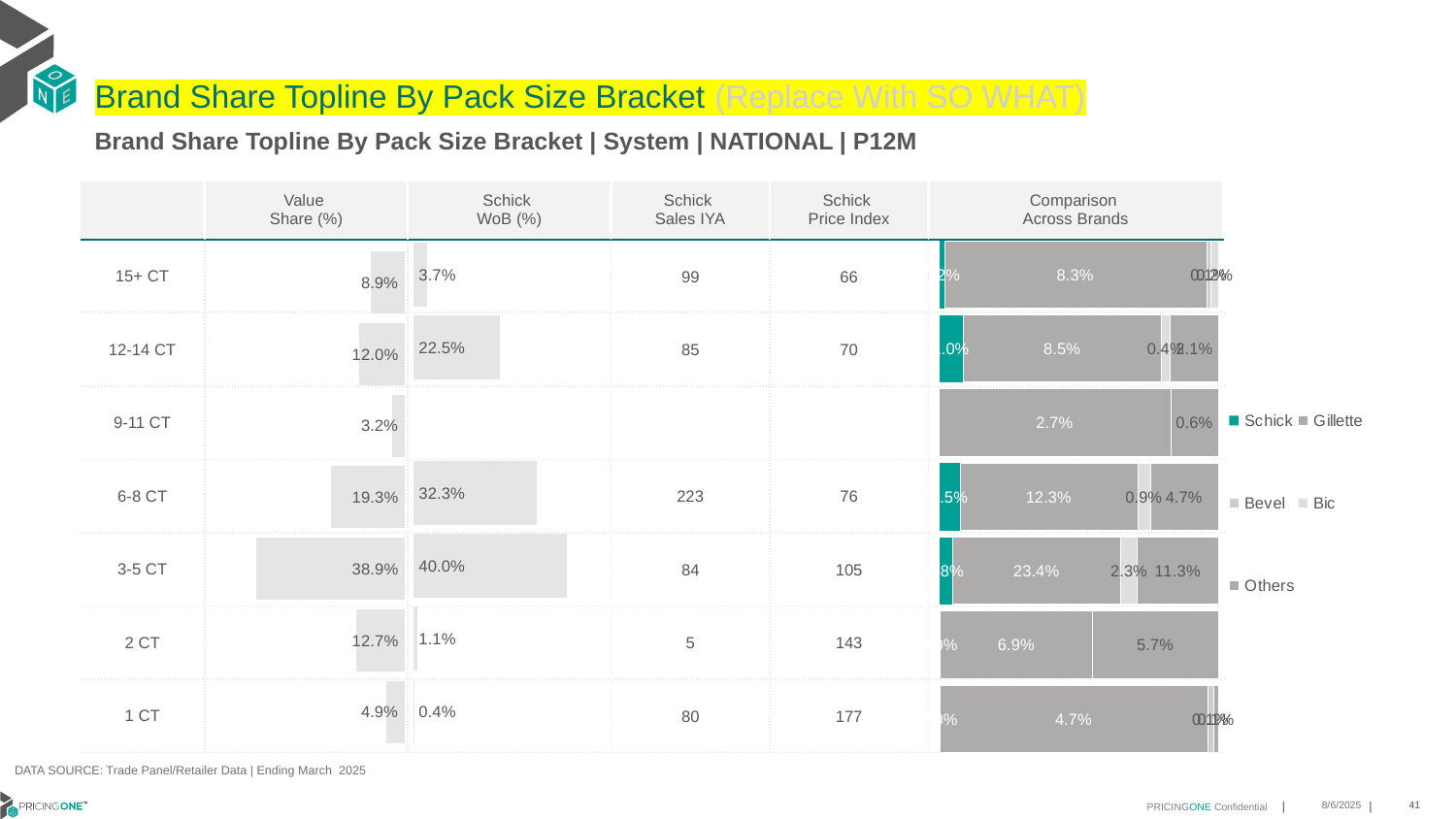

# Brand Share Topline By Pack Size Bracket (Replace With SO WHAT)
Brand Share Topline By Pack Size Bracket | System | NATIONAL | P12M
|  | Value Share (%) | Schick WoB (%) | Schick Sales IYA | Schick Price Index | Comparison Across Brands |
| --- | --- | --- | --- | --- | --- |
| 15+ CT |  |  | 99 | 66 |  |
| 12-14 CT |  |  | 85 | 70 |  |
| 9-11 CT |  |  |  |  |  |
| 6-8 CT |  |  | 223 | 76 |  |
| 3-5 CT |  |  | 84 | 105 |  |
| 2 CT |  |  | 5 | 143 |  |
| 1 CT |  |  | 80 | 177 |  |

### Chart

| Category | Schick | Gillette | Bevel | Bic | Others |
|---|---|---|---|---|---|
| 15+ CT | 0.00169866160043859 | 0.08344681349719013 | 0.0014314378712767578 | 0.002315906951170365 | None |
| 12-14 CT | 0.010287547571512911 | 0.08526422723554815 | None | 0.0037448562652567766 | 0.020658895666162313 |
| 9-11 CT | None | 0.026742727706094767 | None | None | 0.0055137537653646845 |
| 6-8 CT | 0.014733041265677637 | 0.12276041346158852 | None | 0.00855072501387694 | 0.04723566257441071 |
| 3-5 CT | 0.018249572177699222 | 0.23440654239596914 | None | 0.022728665552309915 | 0.11259472294896035 |
| 2 CT | 0.00048013536760497844 | 0.06907950697096757 | None | None | 0.05701636044492996 |
| 1 CT | 0.00019460461783491978 | 0.04675710554162976 | 0.0010689291077412926 | None | 0.0008148403031630415 |

### Chart

| Category | Value Share |
|---|---|
|  | 0.08910399797764669 |

### Chart

| Category | Brand WoB % |
|---|---|
|  | 0.0372 |
DATA SOURCE: Trade Panel/Retailer Data | Ending March  2025

8/6/2025
41